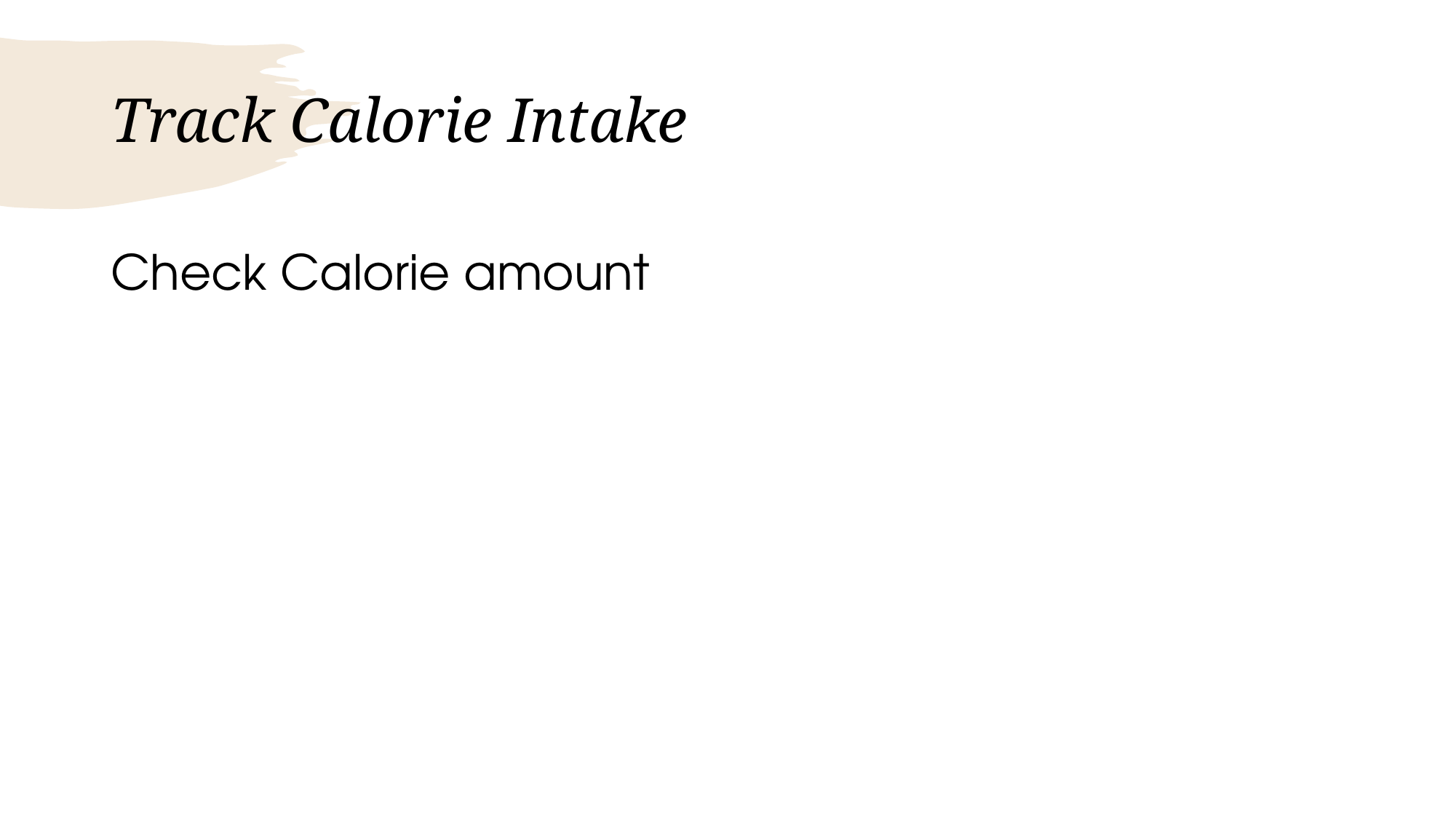

# Track Calorie Intake
Check Calorie amount